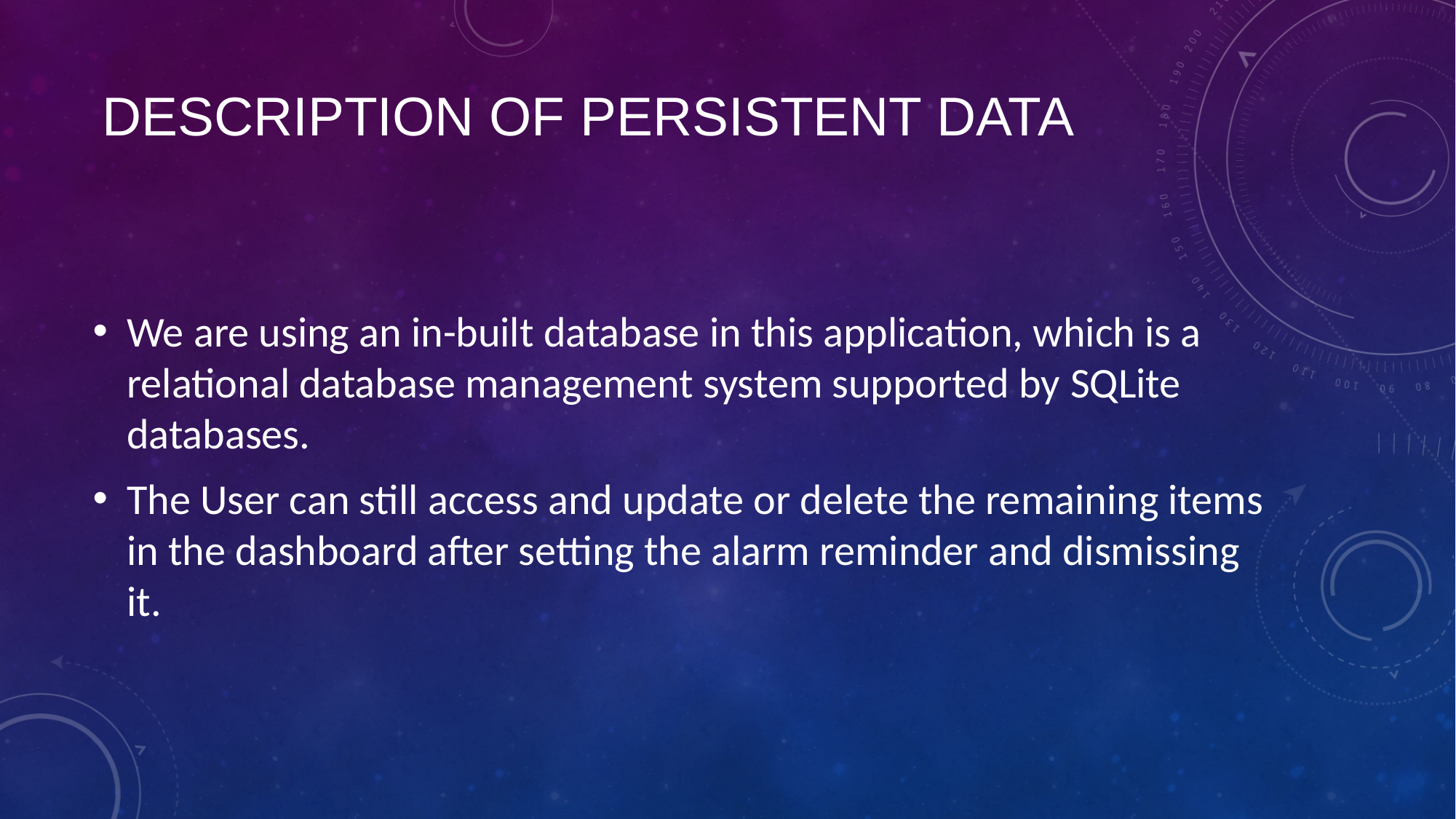

# Description of persistent data
We are using an in-built database in this application, which is a relational database management system supported by SQLite databases.
The User can still access and update or delete the remaining items in the dashboard after setting the alarm reminder and dismissing it.